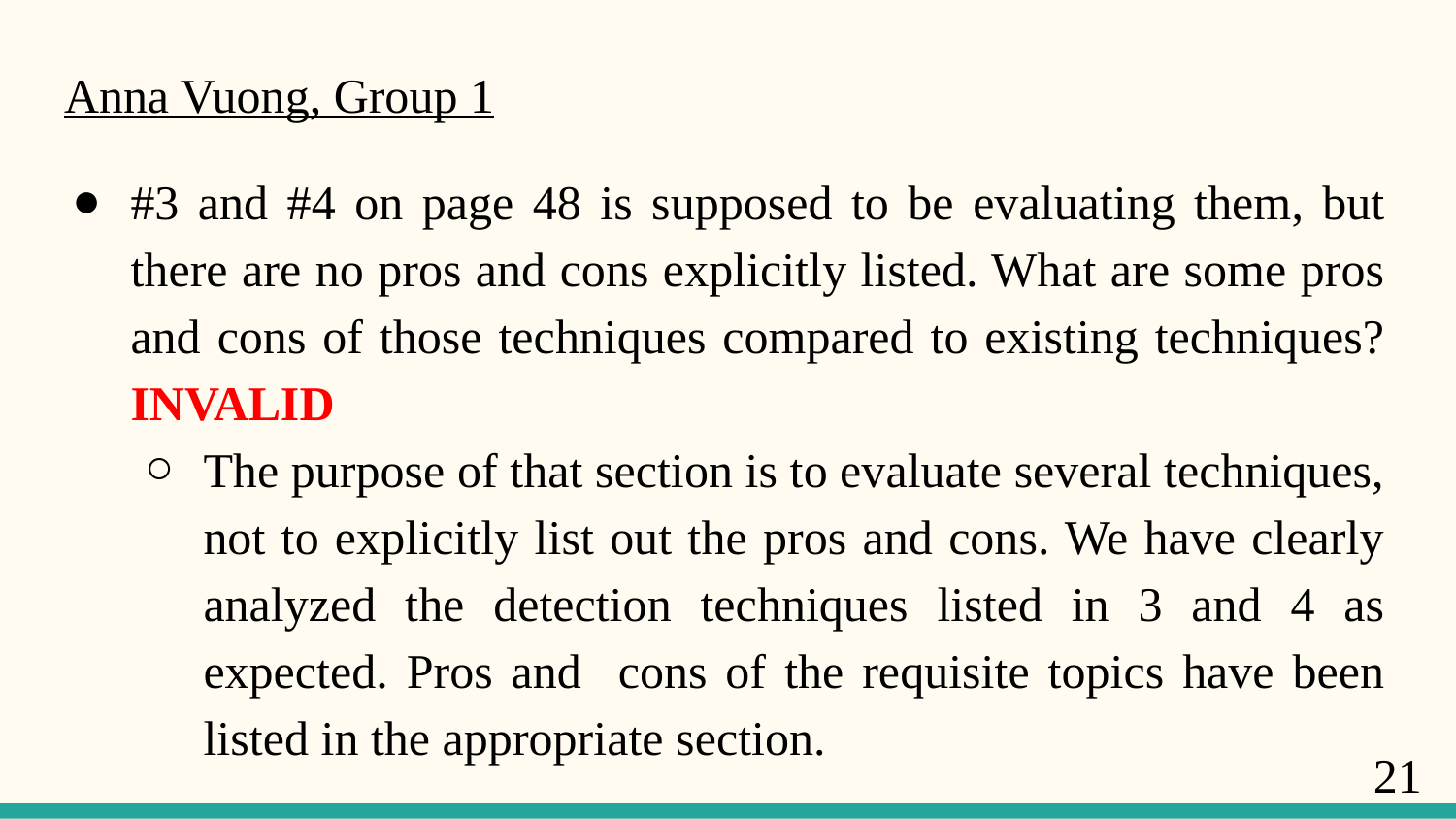

# Anna Vuong, Group 1
#3 and #4 on page 48 is supposed to be evaluating them, but there are no pros and cons explicitly listed. What are some pros and cons of those techniques compared to existing techniques? INVALID
The purpose of that section is to evaluate several techniques, not to explicitly list out the pros and cons. We have clearly analyzed the detection techniques listed in 3 and 4 as expected. Pros and  cons of the requisite topics have been listed in the appropriate section.

21